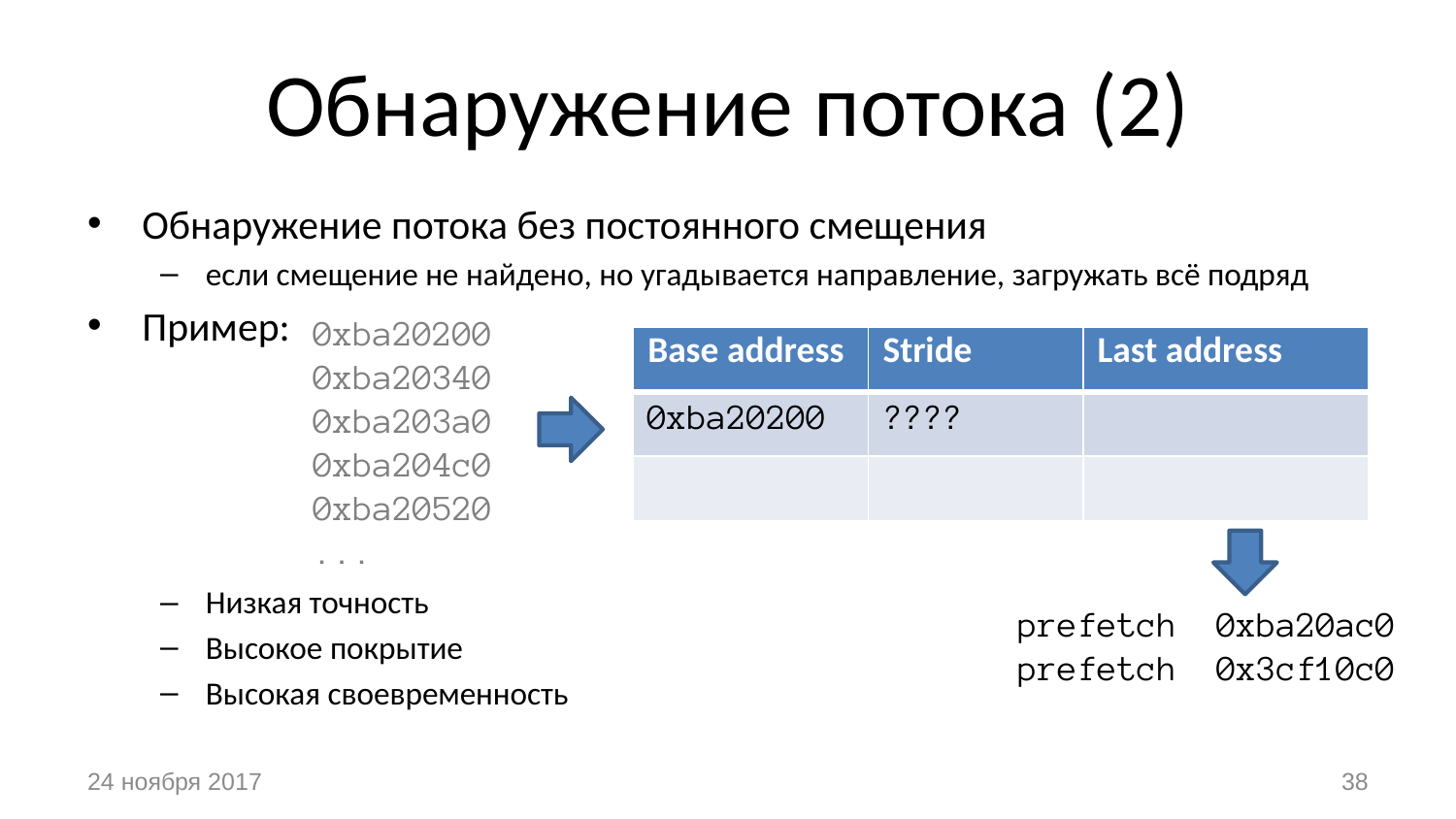

# Обнаружение потока (2)
Обнаружение потока без постоянного смещения
если смещение не найдено, но угадывается направление, загружать всё подряд
Пример:

Низкая точность
Высокое покрытие
Высокая своевременность
0xba20200
0xba20340
0xba203a0
0xba204с0
0xba20520
...
| Base address | Stride | Last address |
| --- | --- | --- |
| 0xba20200 | ???? |  |
|  |  |  |

prefetch  0xba20ac0
prefetch  0x3cf10c0
24 ноября 2017
38